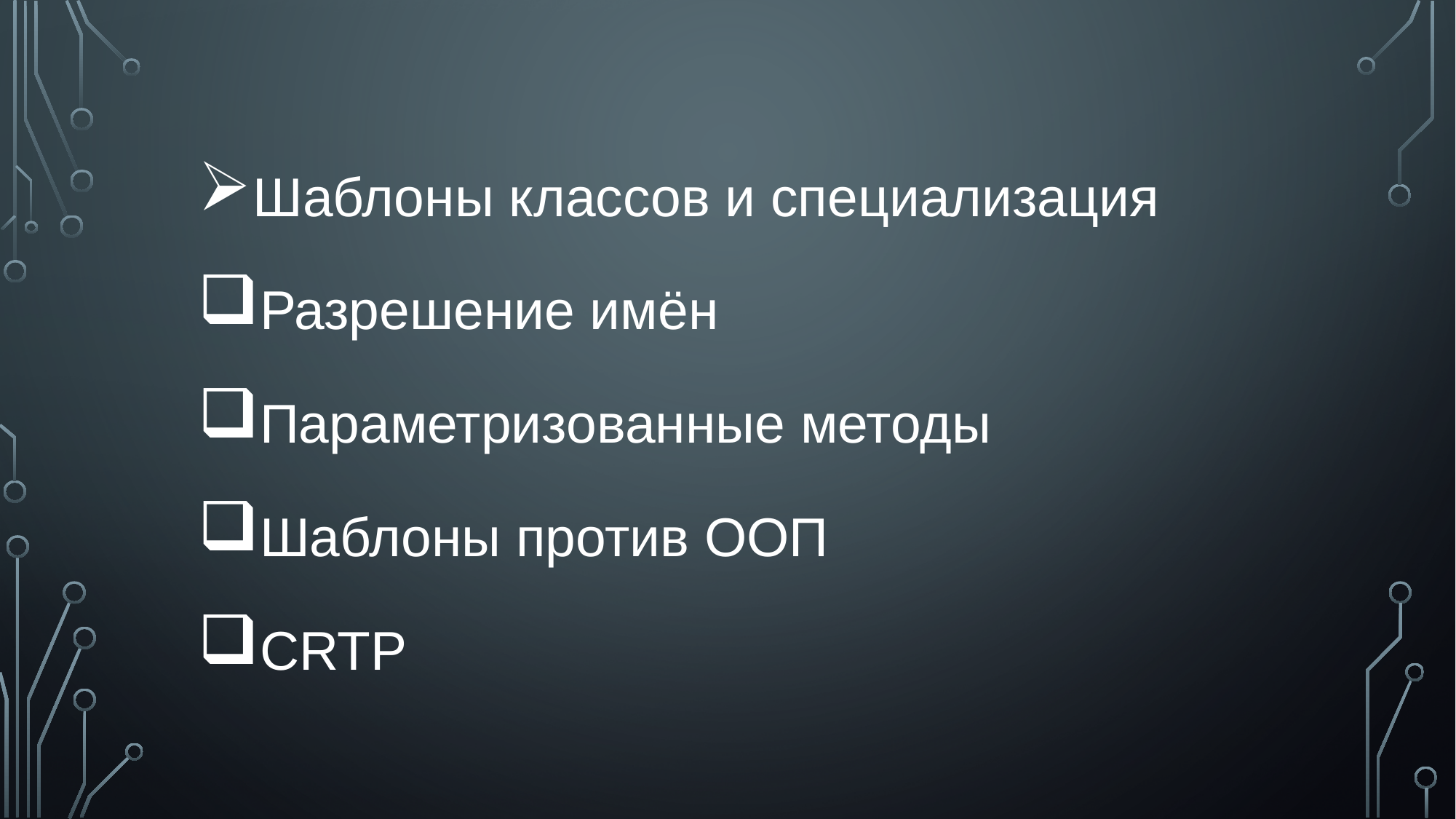

Шаблоны классов и специализация
Разрешение имён
Параметризованные методы
Шаблоны против ООП
CRTP